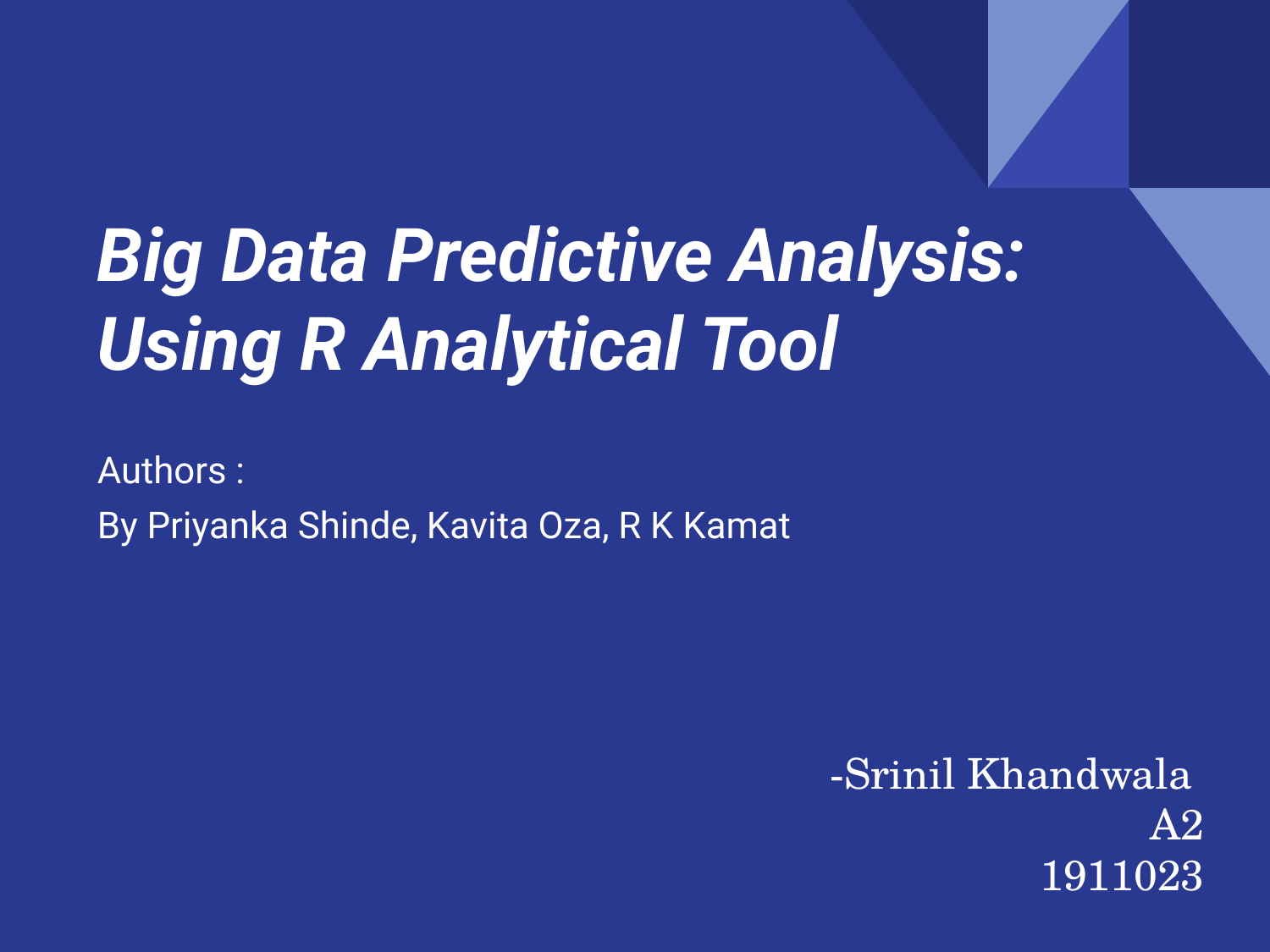

# Big Data Predictive Analysis: Using R Analytical Tool
Authors :
By Priyanka Shinde, Kavita Oza, R K Kamat
-Srinil Khandwala
A2
1911023